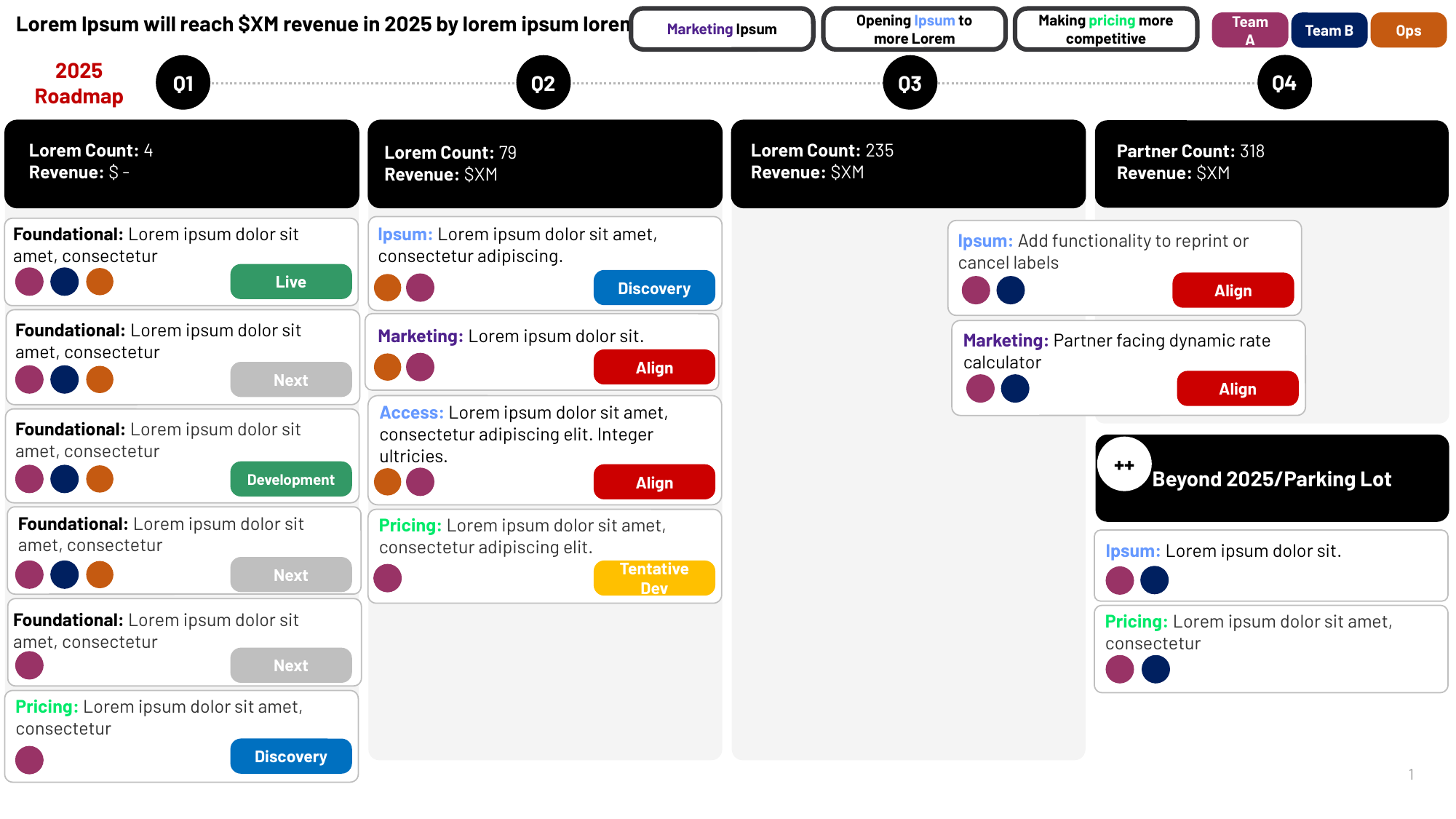

Lorem Ipsum will reach $XM revenue in 2025 by lorem ipsum lorem:
Marketing Ipsum
Opening Ipsum to more Lorem
Making pricing more competitive
Team A
Ops
Team B
2025 Roadmap
Q4
Q1
Q2
Q3

Lorem Count: 4
Revenue: $ -
Lorem Count: 235
Revenue: $XM
Partner Count: 318
Revenue: $XM
Lorem Count: 79
Revenue: $XM

Ipsum: Lorem ipsum dolor sit amet, consectetur adipiscing.
Discovery

Foundational: Lorem ipsum dolor sit amet, consectetur

Ipsum: Add functionality to reprint or cancel labels
Align

Live

Foundational: Lorem ipsum dolor sit amet, consectetur

Marketing: Lorem ipsum dolor sit.
Align

Marketing: Partner facing dynamic rate calculator
Align

Next

Access: Lorem ipsum dolor sit amet, consectetur adipiscing elit. Integer ultricies.

Align

Foundational: Lorem ipsum dolor sit amet, consectetur
Beyond 2025/Parking Lot
++
Development

Foundational: Lorem ipsum dolor sit amet, consectetur

Pricing: Lorem ipsum dolor sit amet, consectetur adipiscing elit.

Tentative Dev

Ipsum: Lorem ipsum dolor sit.

Next

Foundational: Lorem ipsum dolor sit amet, consectetur
Pricing: Lorem ipsum dolor sit amet, consectetur

Next

Pricing: Lorem ipsum dolor sit amet, consectetur

Discovery